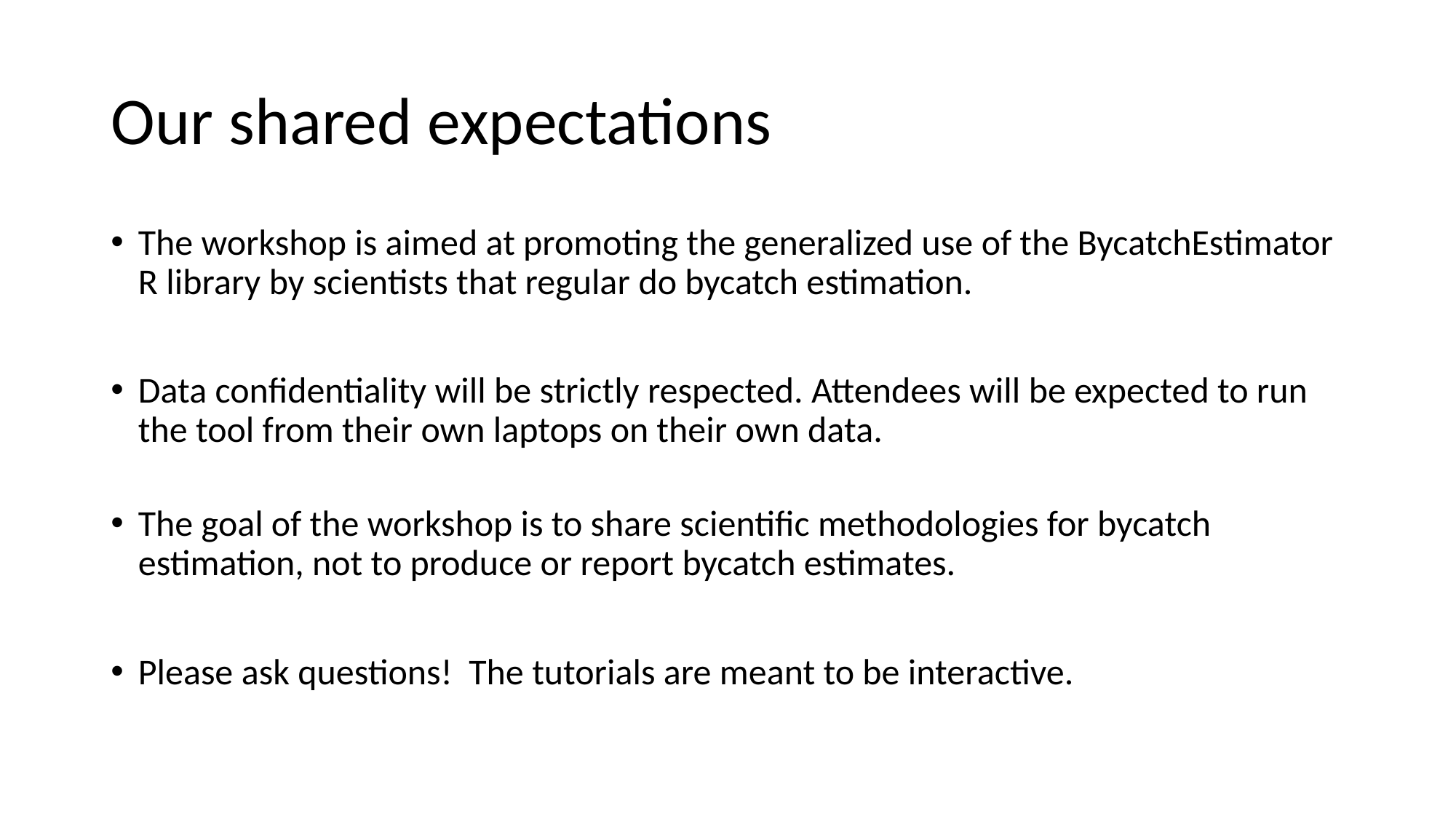

# Our shared expectations
The workshop is aimed at promoting the generalized use of the BycatchEstimator R library by scientists that regular do bycatch estimation.

Data confidentiality will be strictly respected. Attendees will be expected to run the tool from their own laptops on their own data.
The goal of the workshop is to share scientific methodologies for bycatch estimation, not to produce or report bycatch estimates.

Please ask questions!  The tutorials are meant to be interactive.